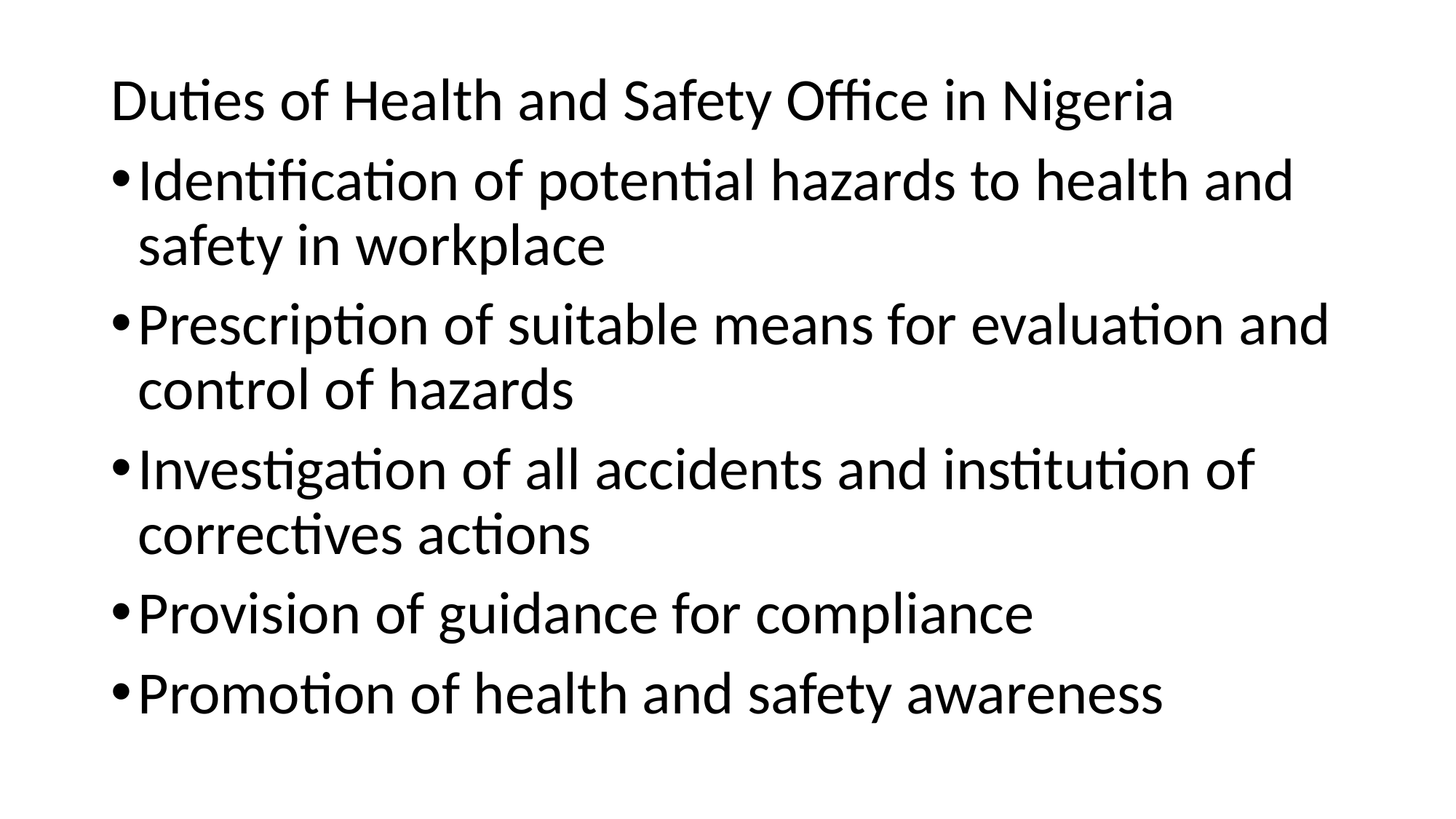

Duties of Health and Safety Office in Nigeria
Identification of potential hazards to health and safety in workplace
Prescription of suitable means for evaluation and control of hazards
Investigation of all accidents and institution of correctives actions
Provision of guidance for compliance
Promotion of health and safety awareness